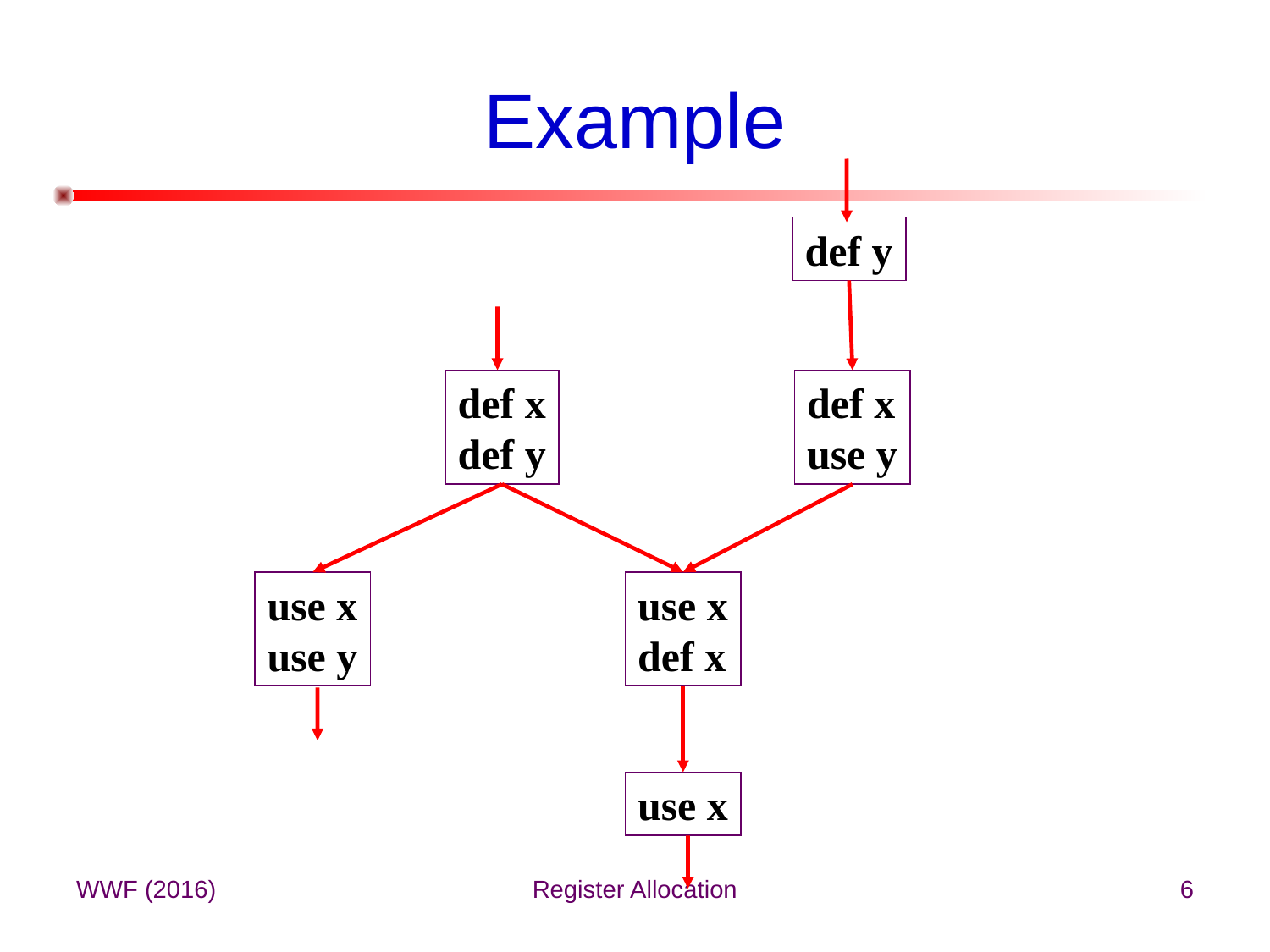

# Example

def y

def x
def y
def x
use y
use x
use y
use x
def x

use x

WWF (2016)
Register Allocation
6